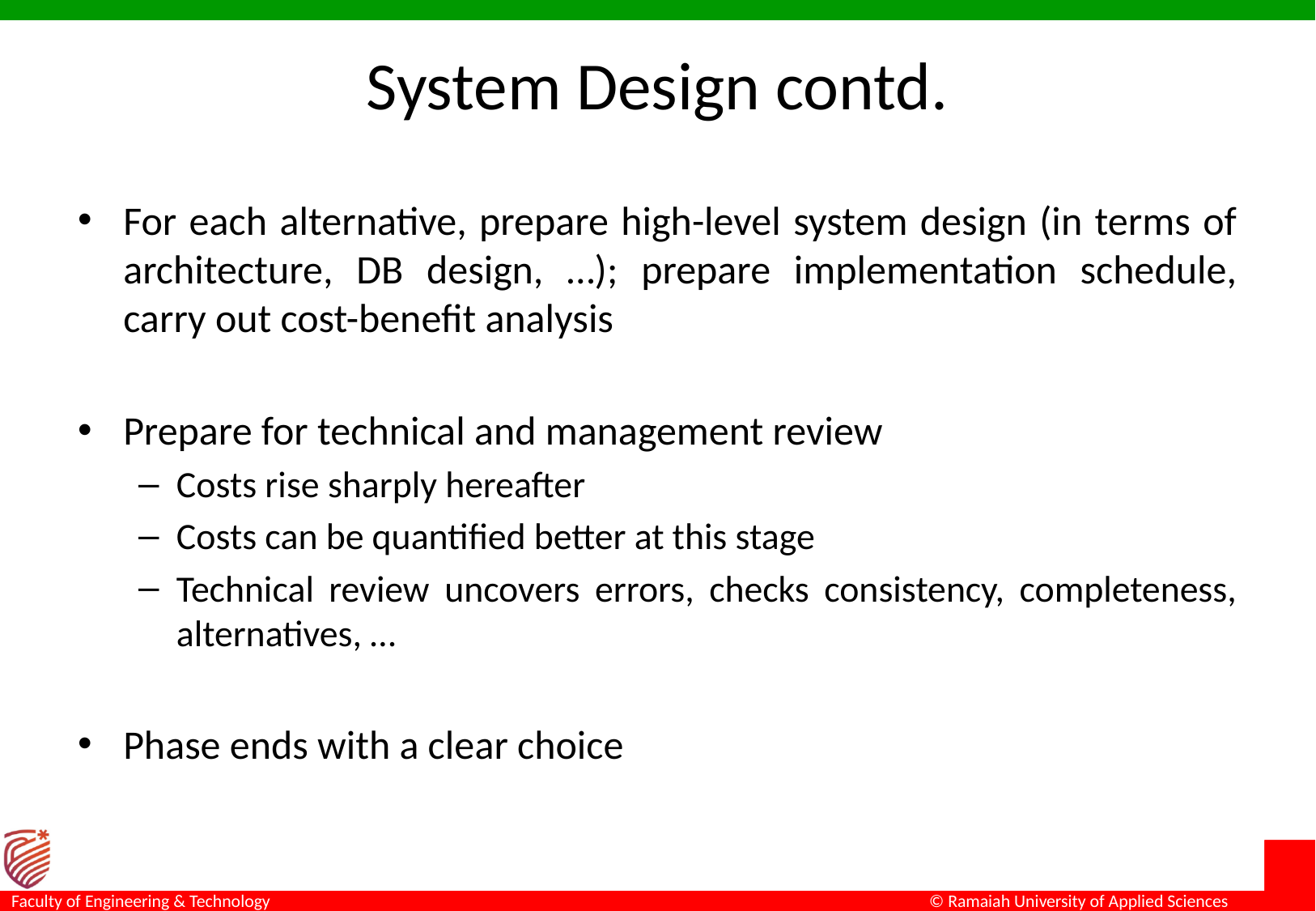

# System Design contd.
For each alternative, prepare high-level system design (in terms of architecture, DB design, …); prepare implementation schedule, carry out cost-benefit analysis

Prepare for technical and management review
Costs rise sharply hereafter
Costs can be quantified better at this stage
Technical review uncovers errors, checks consistency, completeness, alternatives, …

Phase ends with a clear choice